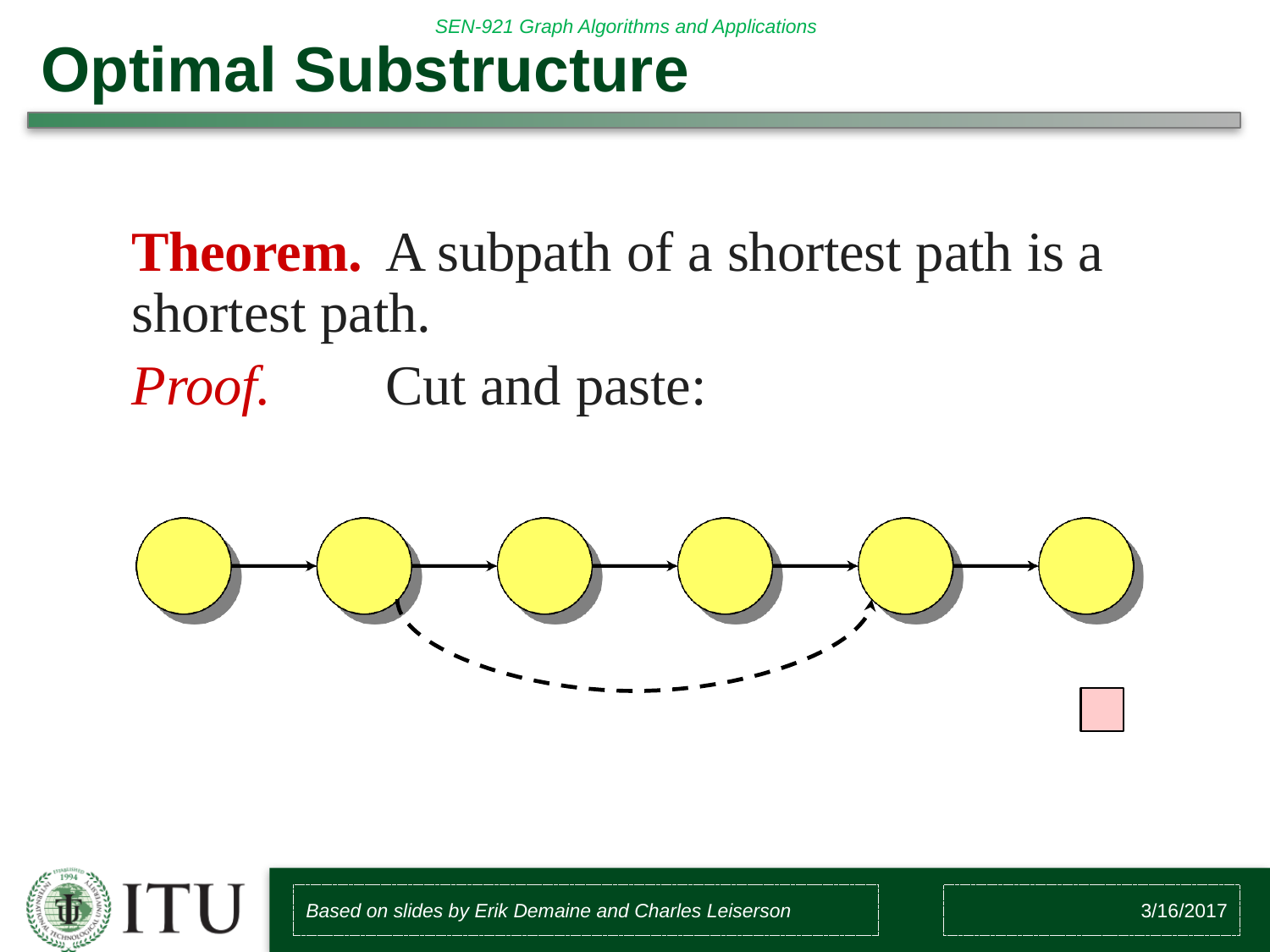

# Optimal Substructure

Theorem.	A subpath of a shortest path is a shortest path.
Proof.	Cut and paste:

Based on slides by Erik Demaine and Charles Leiserson
3/16/2017